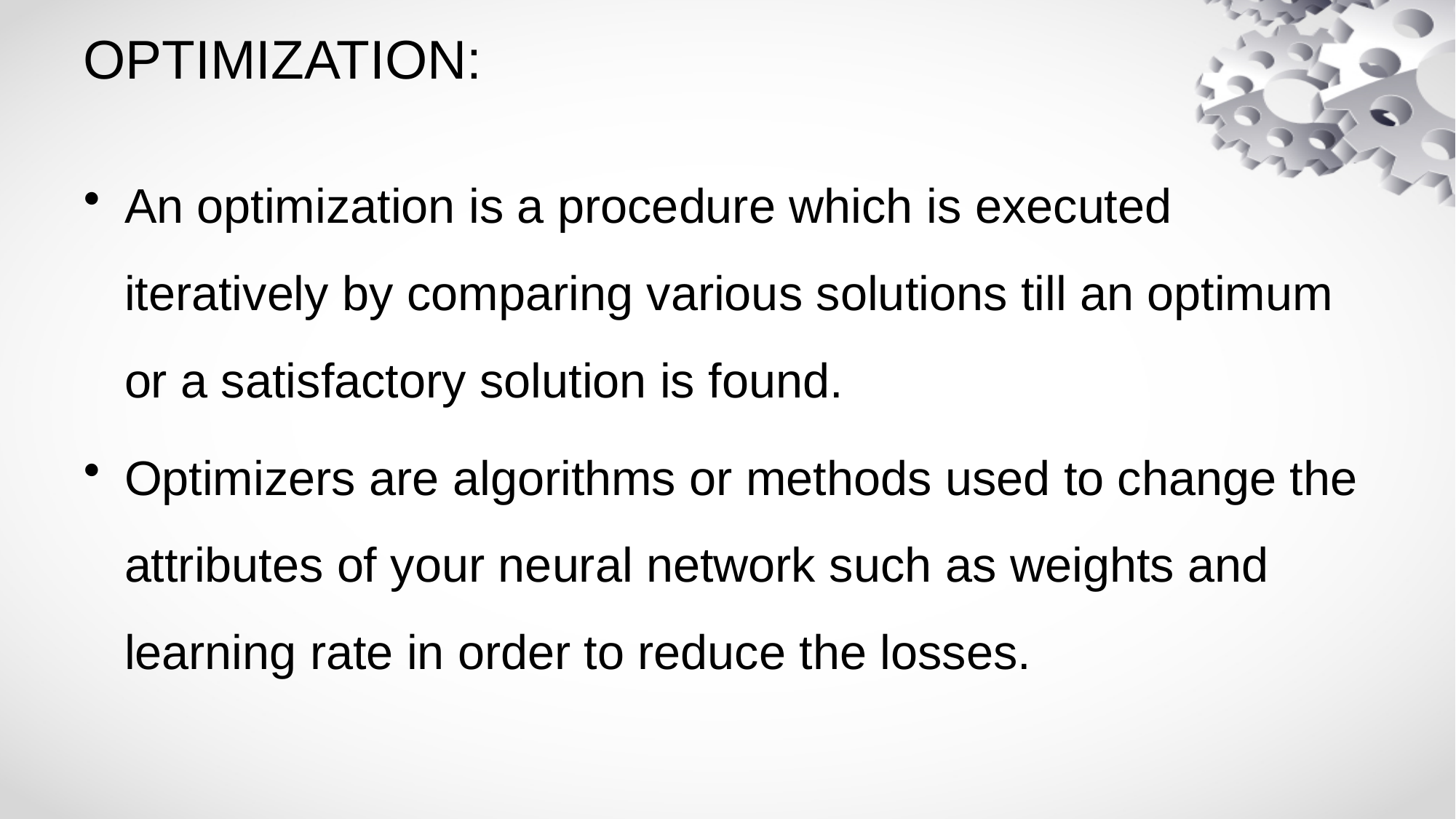

# OPTIMIZATION:
An optimization is a procedure which is executed iteratively by comparing various solutions till an optimum or a satisfactory solution is found.
Optimizers are algorithms or methods used to change the attributes of your neural network such as weights and learning rate in order to reduce the losses.